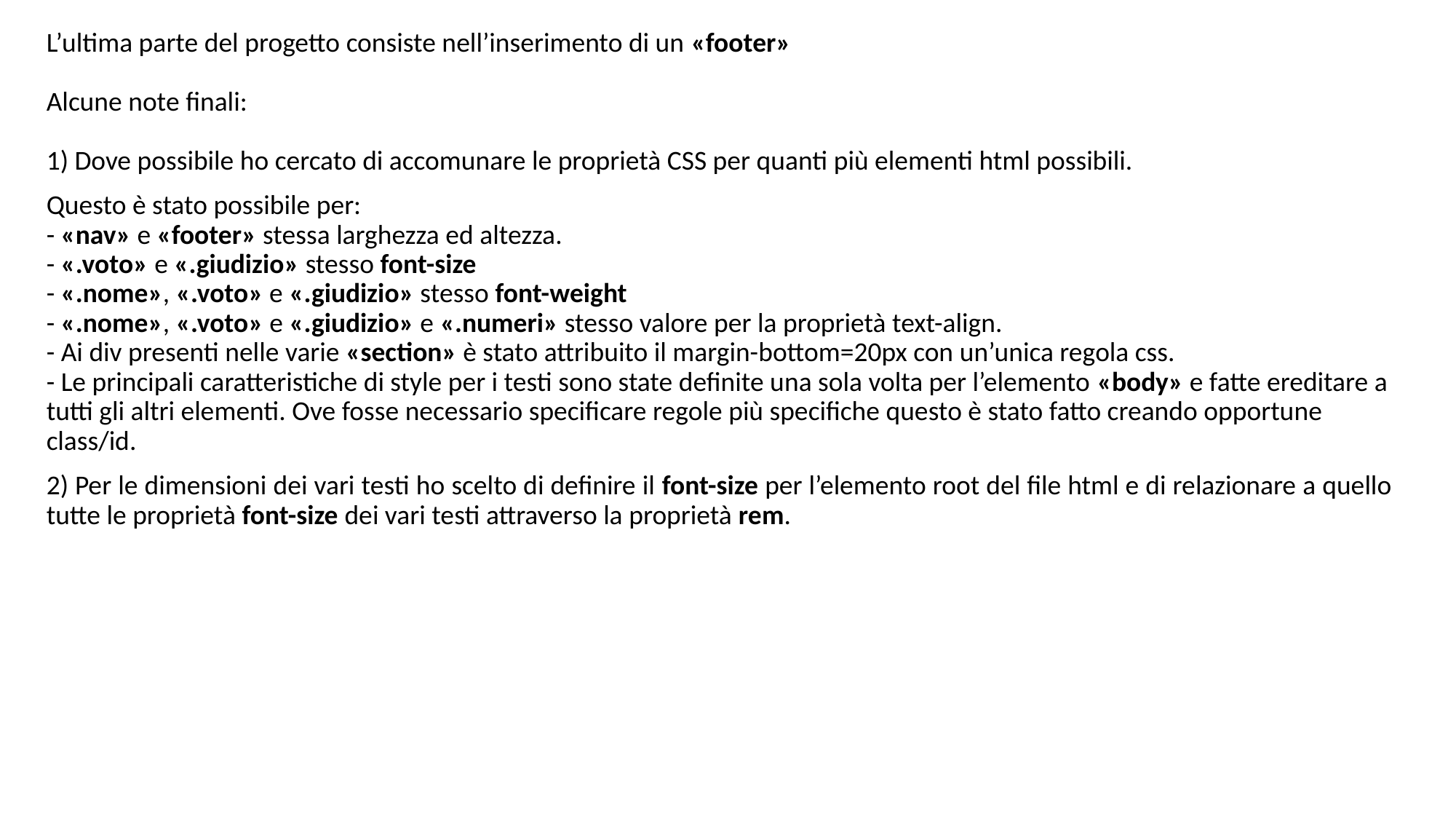

L’ultima parte del progetto consiste nell’inserimento di un «footer»
Alcune note finali:
1) Dove possibile ho cercato di accomunare le proprietà CSS per quanti più elementi html possibili.
Questo è stato possibile per:
- «nav» e «footer» stessa larghezza ed altezza.
- «.voto» e «.giudizio» stesso font-size
- «.nome», «.voto» e «.giudizio» stesso font-weight
- «.nome», «.voto» e «.giudizio» e «.numeri» stesso valore per la proprietà text-align.
- Ai div presenti nelle varie «section» è stato attribuito il margin-bottom=20px con un’unica regola css.
- Le principali caratteristiche di style per i testi sono state definite una sola volta per l’elemento «body» e fatte ereditare a tutti gli altri elementi. Ove fosse necessario specificare regole più specifiche questo è stato fatto creando opportune class/id.
2) Per le dimensioni dei vari testi ho scelto di definire il font-size per l’elemento root del file html e di relazionare a quello tutte le proprietà font-size dei vari testi attraverso la proprietà rem.